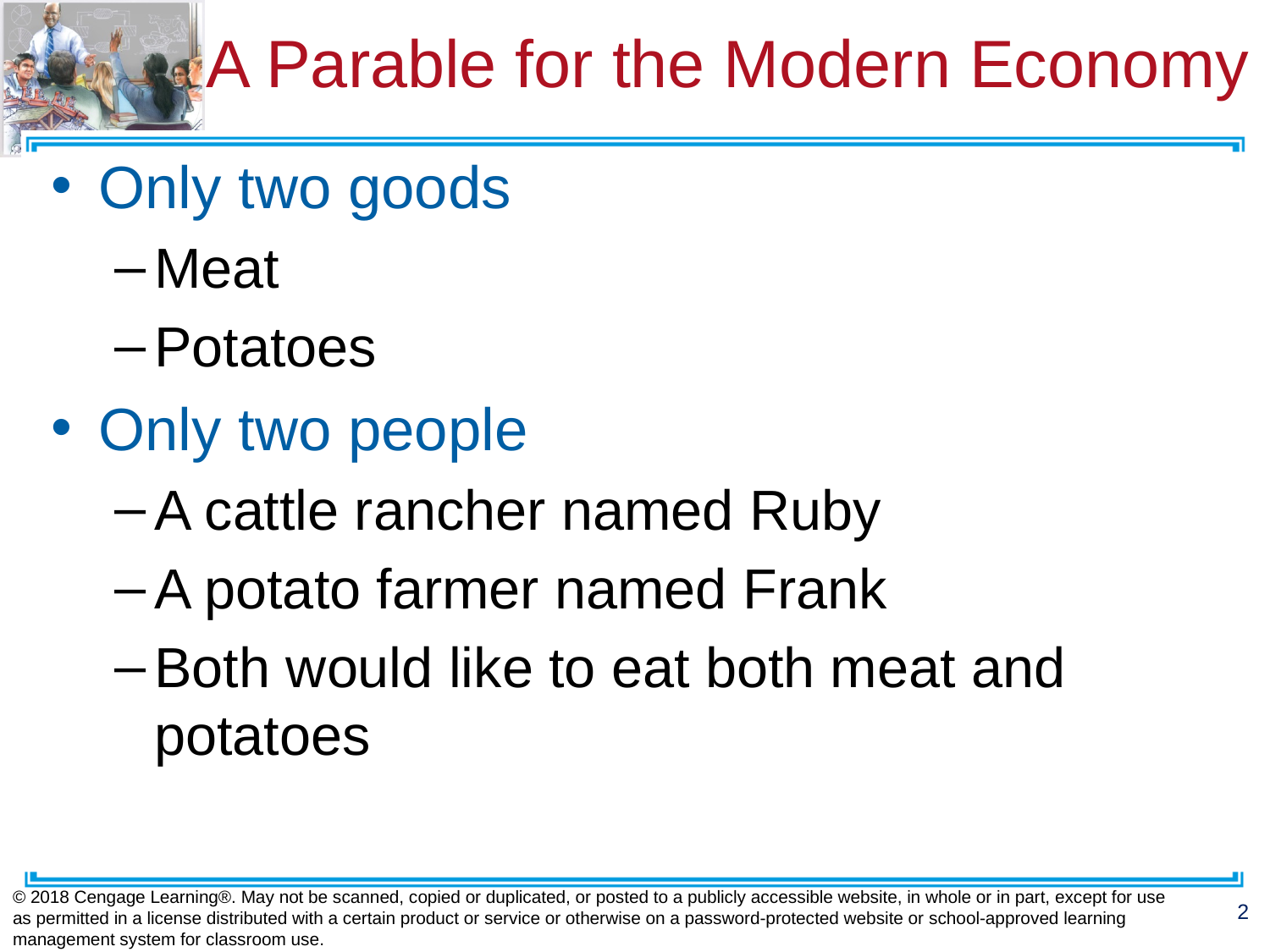

# A Parable for the Modern Economy
Only two goods
Meat
Potatoes
Only two people
A cattle rancher named Ruby
A potato farmer named Frank
Both would like to eat both meat and potatoes
© 2018 Cengage Learning®. May not be scanned, copied or duplicated, or posted to a publicly accessible website, in whole or in part, except for use as permitted in a license distributed with a certain product or service or otherwise on a password-protected website or school-approved learning management system for classroom use.
2